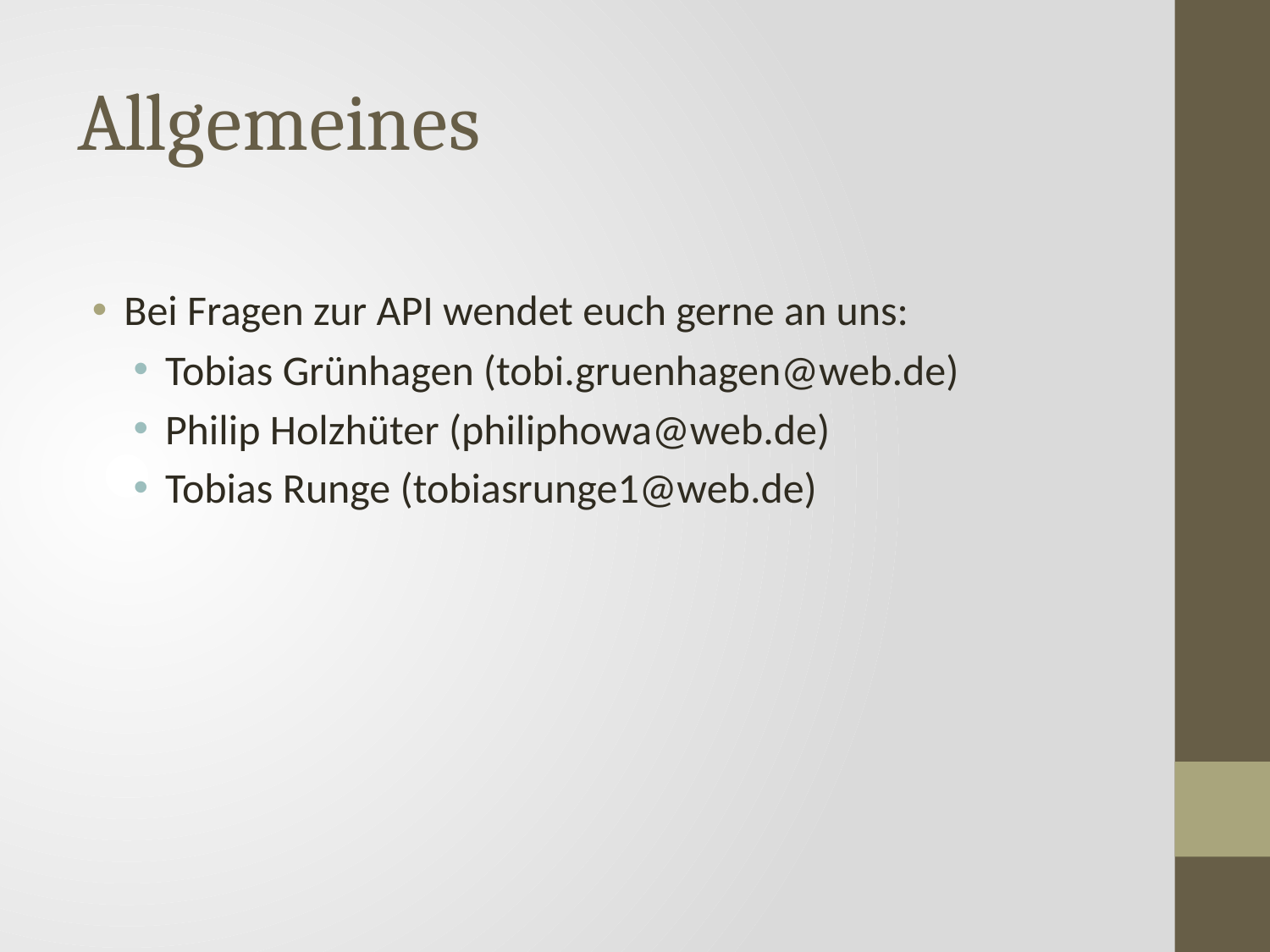

# Allgemeines

Bei Fragen zur API wendet euch gerne an uns:
Tobias Grünhagen (tobi.gruenhagen@web.de)
Philip Holzhüter (philiphowa@web.de)
Tobias Runge (tobiasrunge1@web.de)